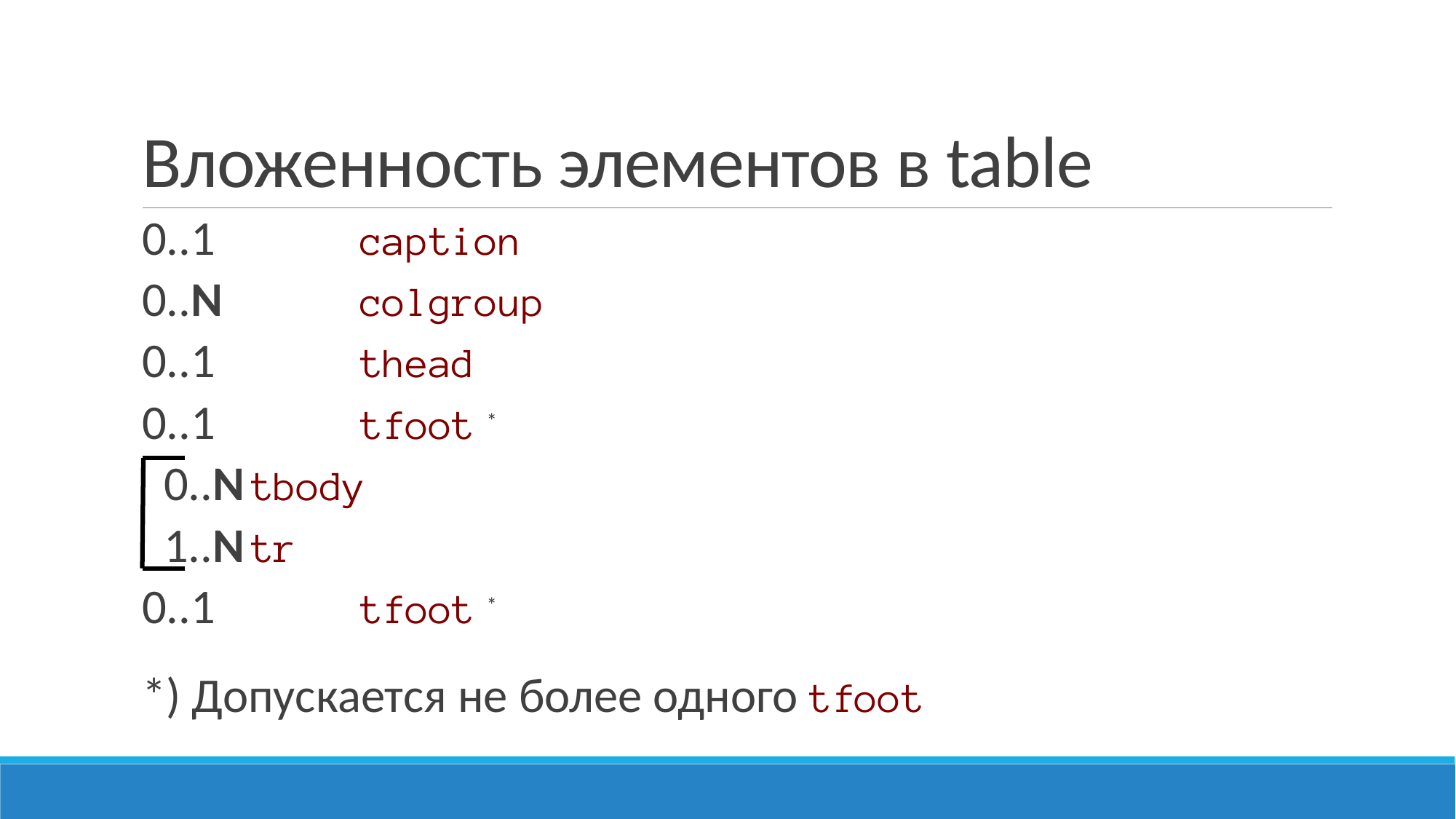

# Вложенность элементов в table
0..1		caption
0..N		colgroup
0..1		thead
0..1 		tfoot *
  0..N	tbody
  1..N	tr
0..1		tfoot *
*) Допускается не более одного tfoot